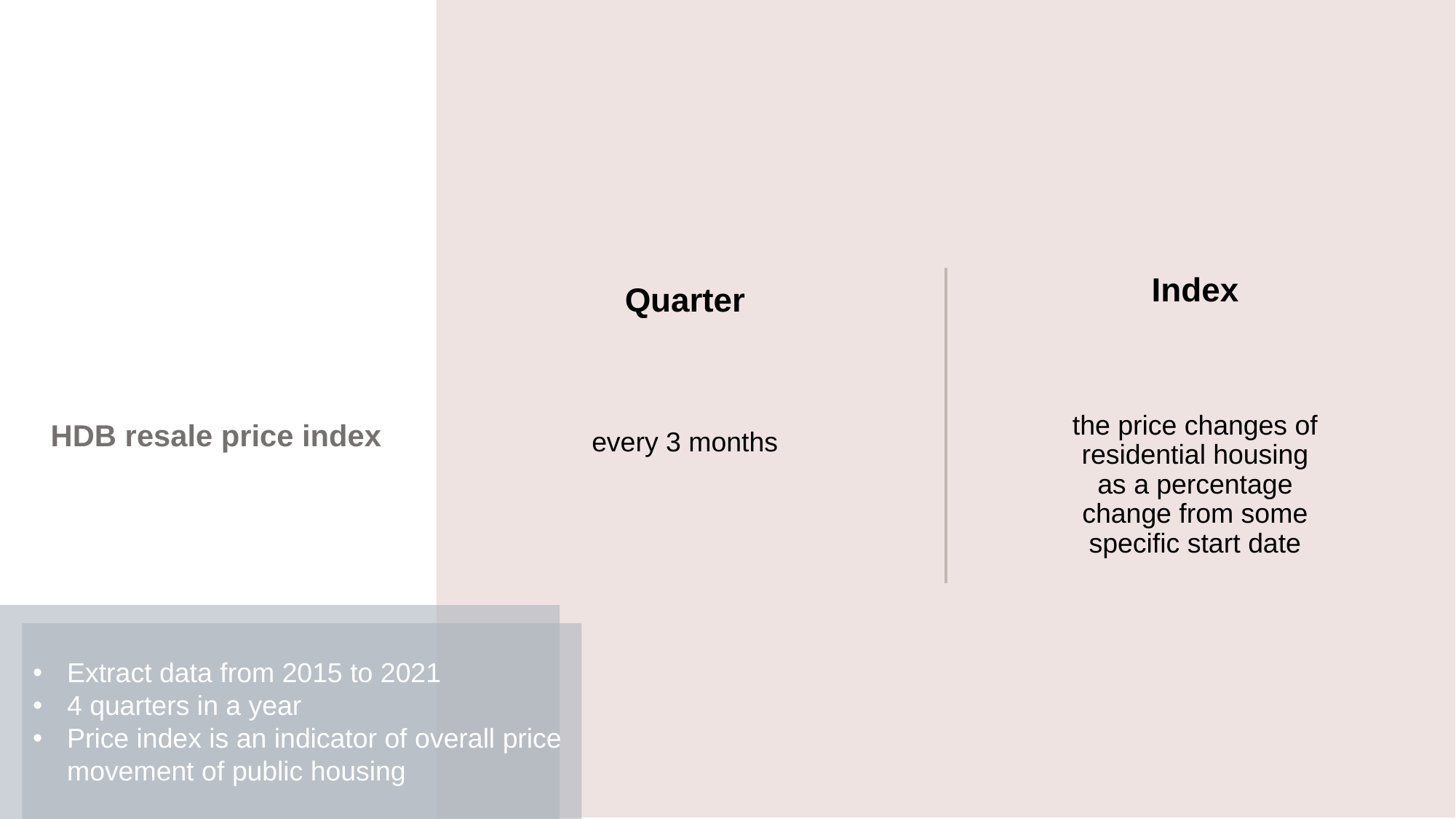

Index

the price changes of residential housing as a percentage change from some specific start date
Quarter

every 3 months

# HDB resale price index

Extract data from 2015 to 2021
4 quarters in a year
Price index is an indicator of overall price movement of public housing